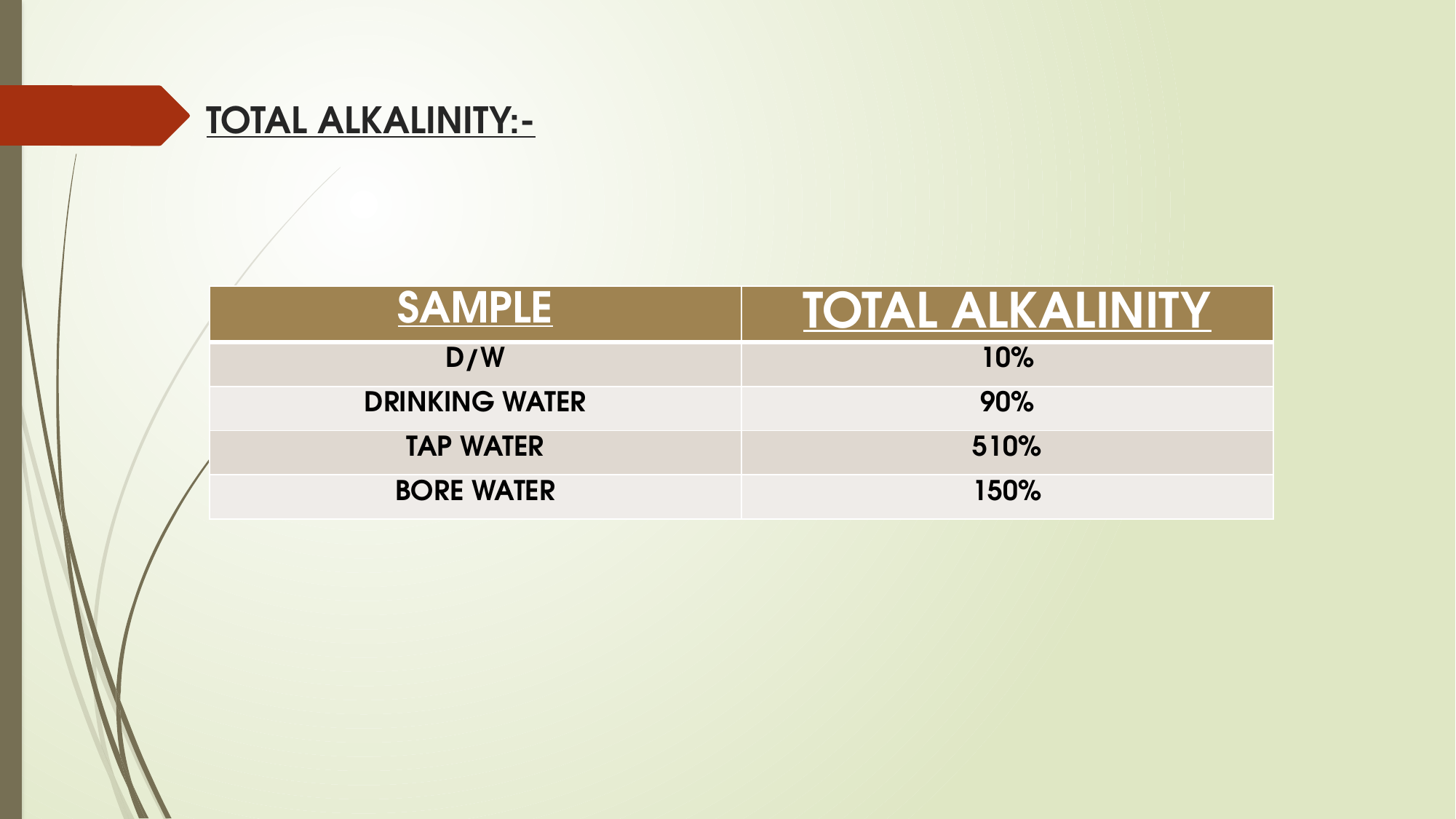

# TOTAL ALKALINITY:-
| SAMPLE | TOTAL ALKALINITY |
| --- | --- |
| D/W | 10% |
| DRINKING WATER | 90% |
| TAP WATER | 510% |
| BORE WATER | 150% |